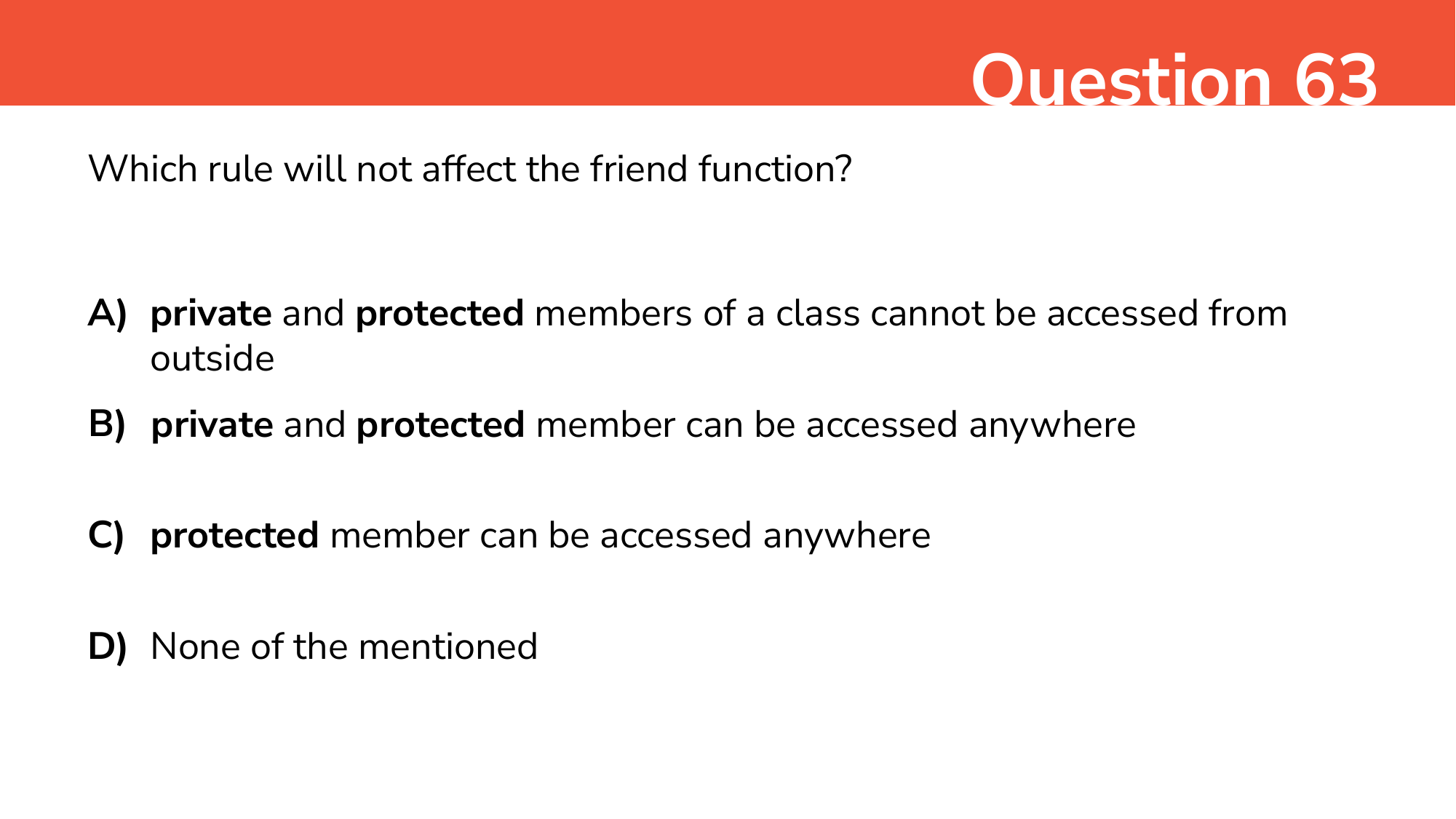

Question 63
Which rule will not affect the friend function?
A)
private and protected members of a class cannot be accessed from outside
B)
private and protected member can be accessed anywhere
C)
protected member can be accessed anywhere
D)
None of the mentioned